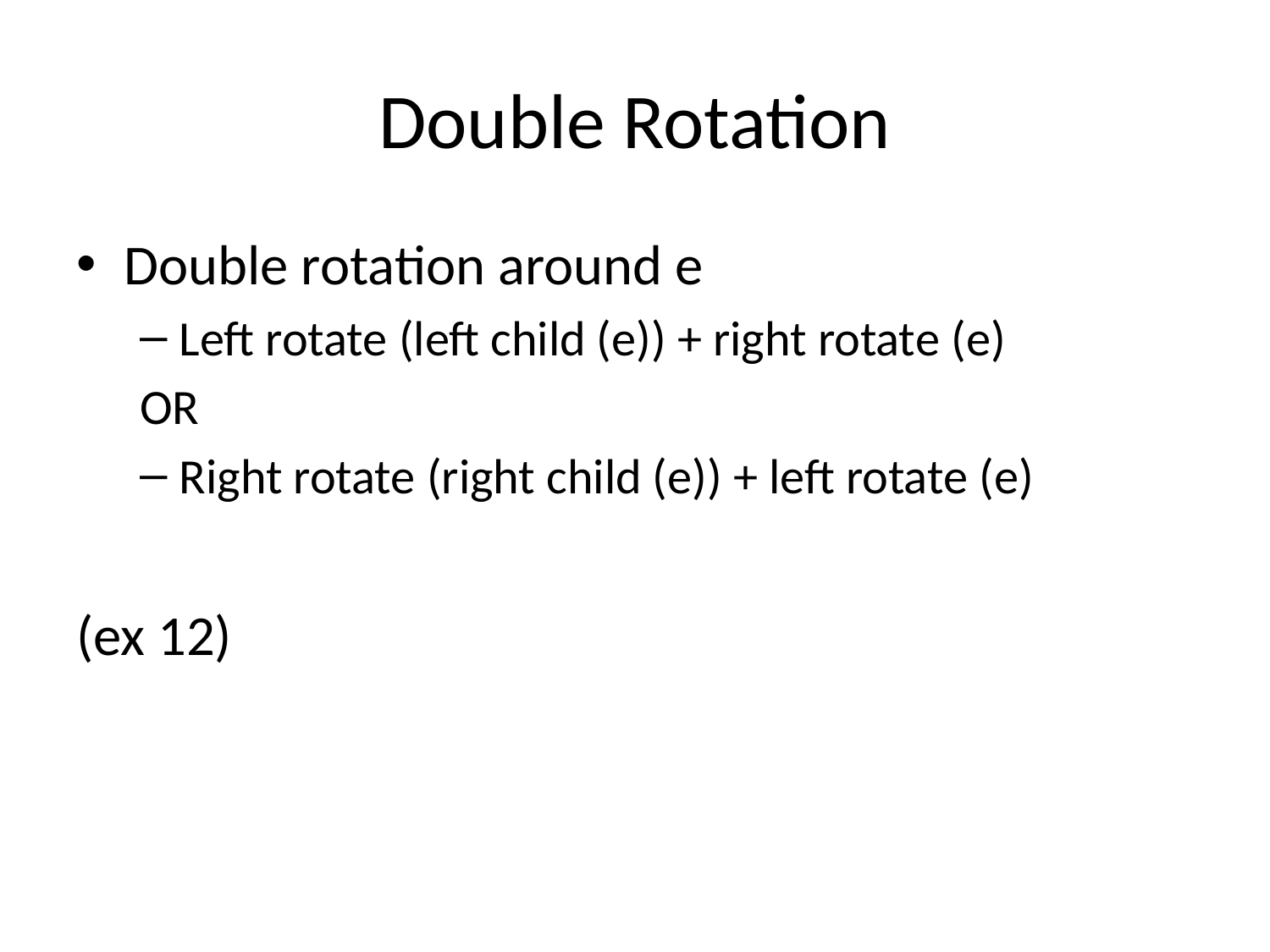

# Double Rotation
Double rotation around e
Left rotate (left child (e)) + right rotate (e)
OR
Right rotate (right child (e)) + left rotate (e)

(ex 12)